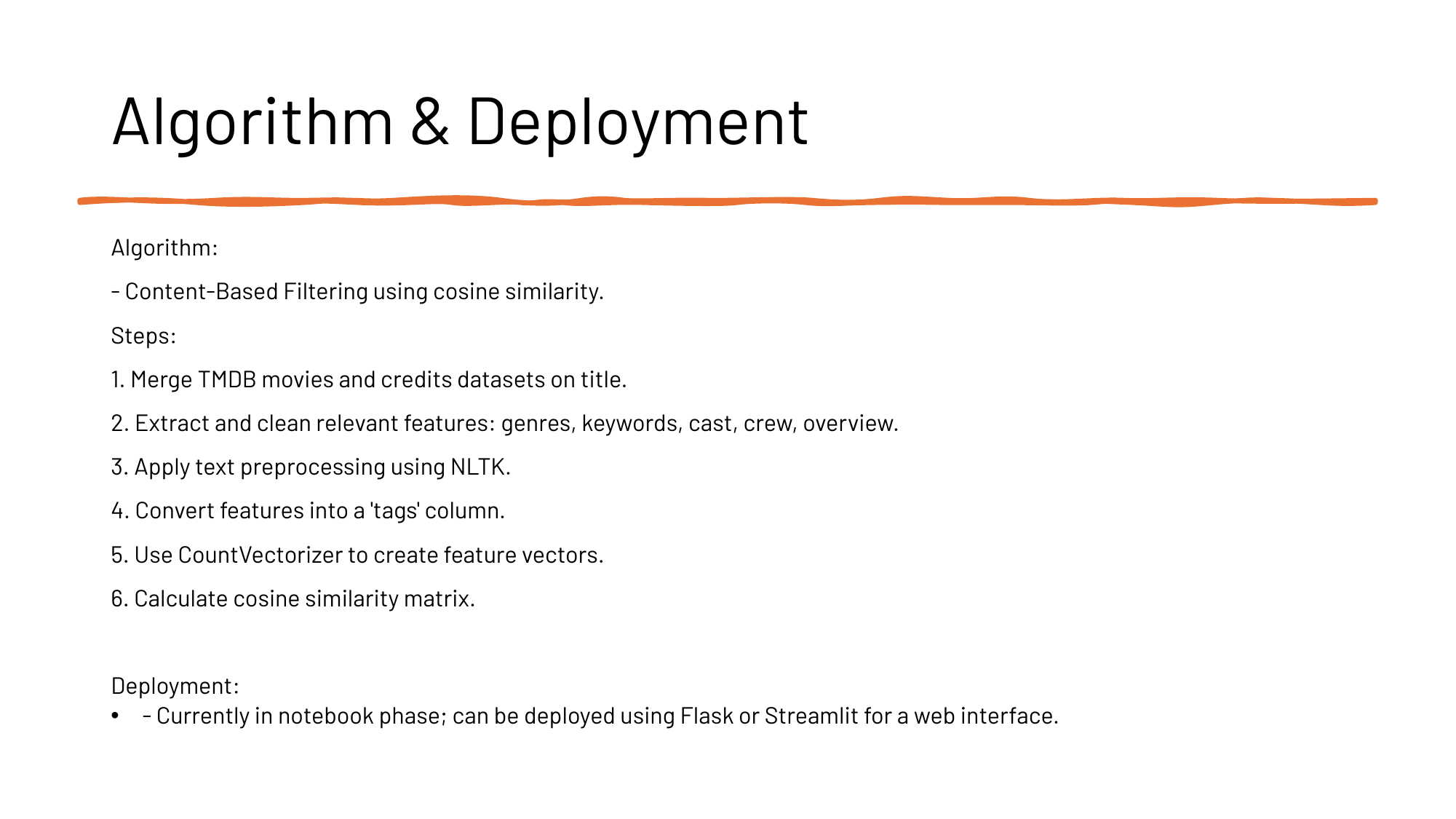

Algorithm:
- Content-Based Filtering using cosine similarity.
Steps:
1. Merge TMDB movies and credits datasets on title.
2. Extract and clean relevant features: genres, keywords, cast, crew, overview.
3. Apply text preprocessing using NLTK.
4. Convert features into a 'tags' column.
5. Use CountVectorizer to create feature vectors.
6. Calculate cosine similarity matrix.

Deployment:
- Currently in notebook phase; can be deployed using Flask or Streamlit for a web interface.
# Algorithm & Deployment
ithm:

Algorithm:
- Content-Based Filtering using cosine similarity.
Steps:
1. Merge TMDB movies and credits datasets on title.
2. Extract and clean relevant features: genres, keywords, cast, crew, overview.
3. Apply text preprocessing using NLTK.
4. Convert features into a 'tags' column.
5. Use CountVectorizer to create feature vectors.
6. Calculate cosine similarity matrix.

Deployment:
- Currently in notebook phase; can be deployed using Flask or Streamlit for a web interface.